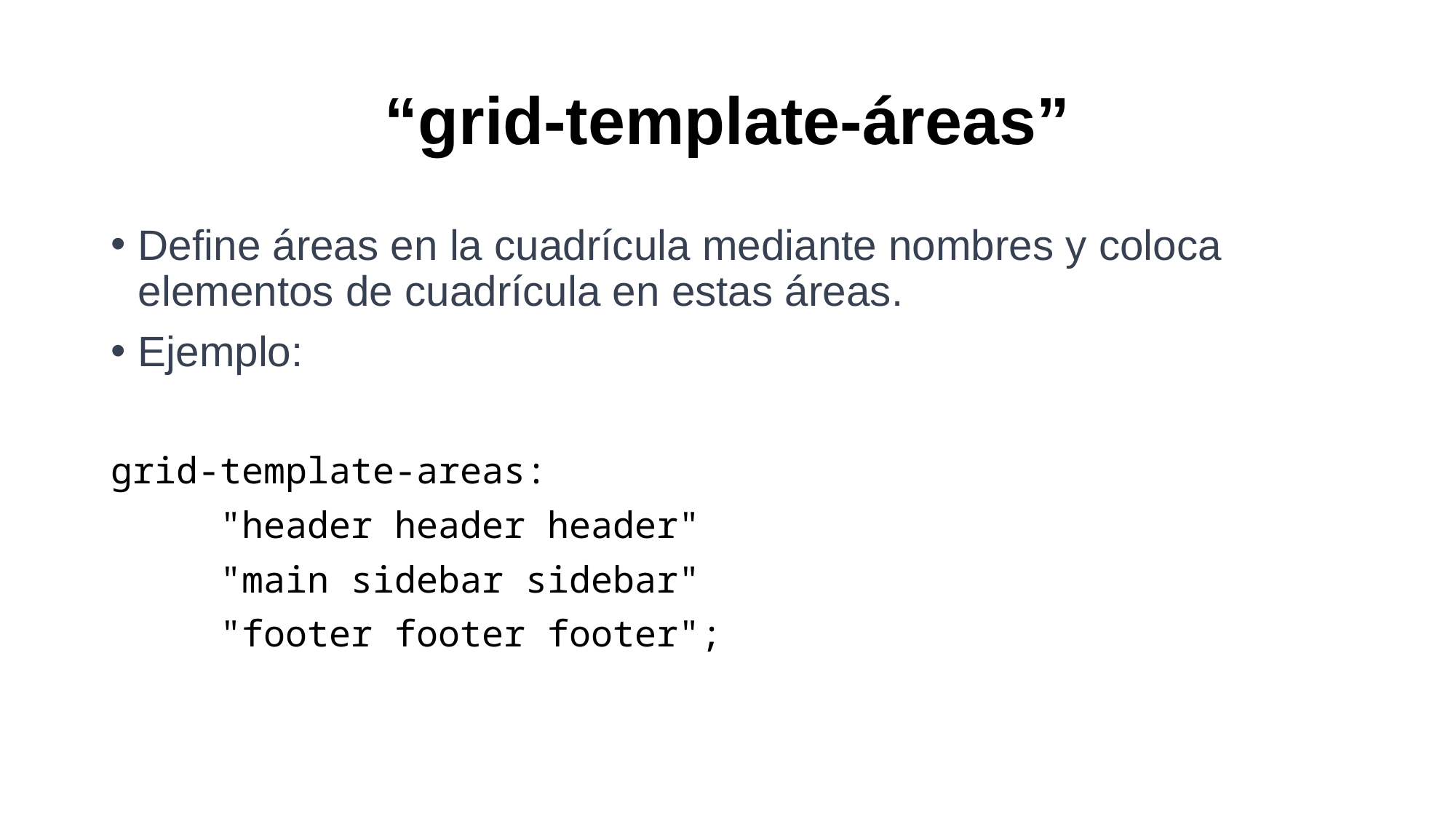

# “grid-template-áreas”
Define áreas en la cuadrícula mediante nombres y coloca elementos de cuadrícula en estas áreas.
Ejemplo:

grid-template-areas:
	"header header header"
	"main sidebar sidebar"
	"footer footer footer";